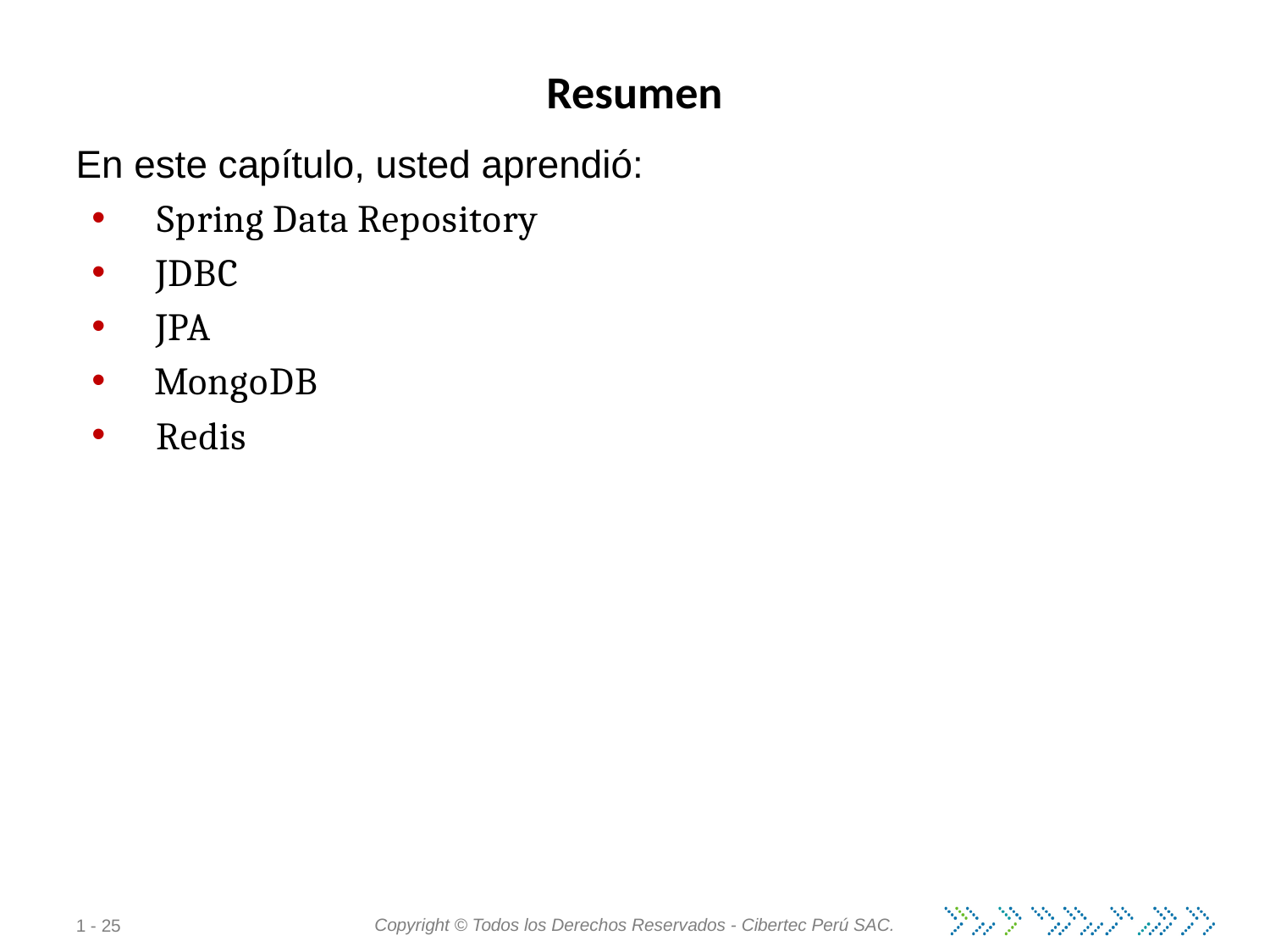

# Resumen
En este capítulo, usted aprendió:
Spring Data Repository
JDBC
JPA
MongoDB
Redis